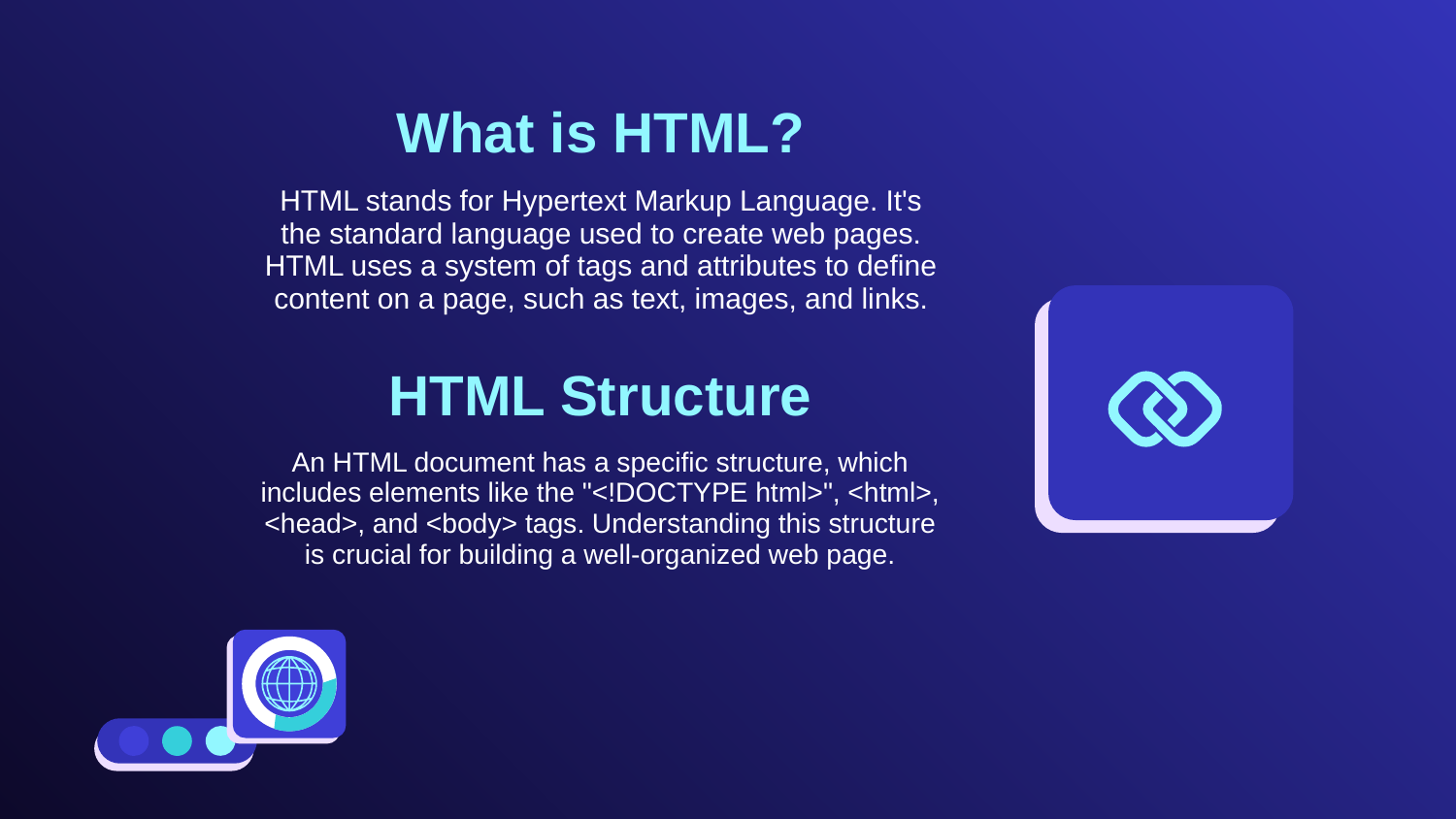

# What is HTML?
HTML stands for Hypertext Markup Language. It's the standard language used to create web pages. HTML uses a system of tags and attributes to define content on a page, such as text, images, and links.

HTML Structure

An HTML document has a specific structure, which includes elements like the "<!DOCTYPE html>", <html>, <head>, and <body> tags. Understanding this structure is crucial for building a well-organized web page.